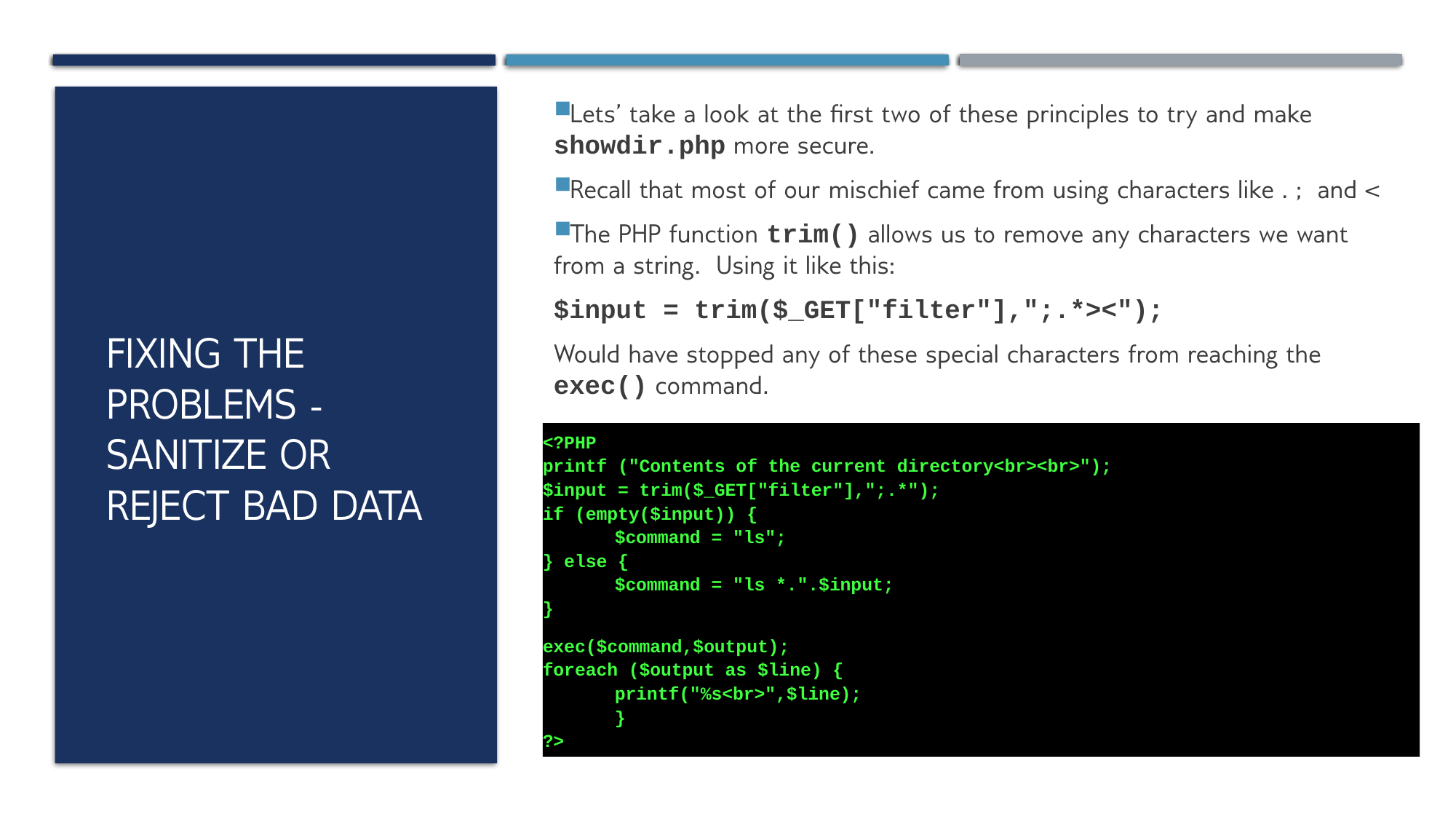

Lets’ take a look at the first two of these principles to try and make showdir.php more secure.
Recall that most of our mischief came from using characters like . ;  and <
The PHP function trim() allows us to remove any characters we want from a string.  Using it like this:
$input = trim($_GET["filter"],";.*><");
Would have stopped any of these special characters from reaching the exec() command.
# Fixing the problems - Sanitize or Reject bad data
<?PHP
printf ("Contents of the current directory<br><br>");
$input = trim($_GET["filter"],";.*");
if (empty($input)) {
	$command = "ls";
} else {
	$command = "ls *.".$input;
}
exec($command,$output);
foreach ($output as $line) {
	printf("%s<br>",$line);
	}
?>